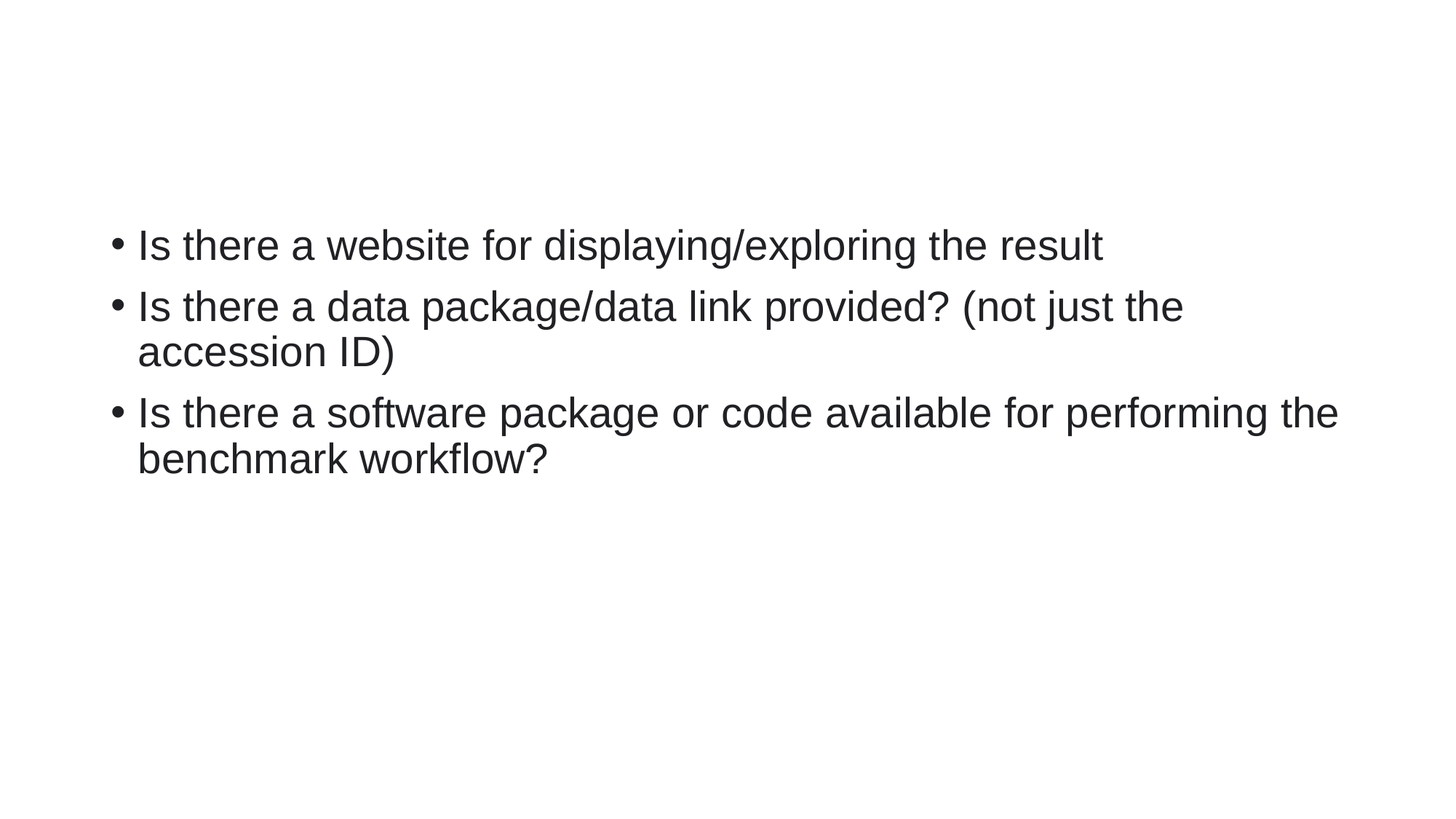

#
Is there a website for displaying/exploring the result
Is there a data package/data link provided? (not just the accession ID)
Is there a software package or code available for performing the benchmark workflow?